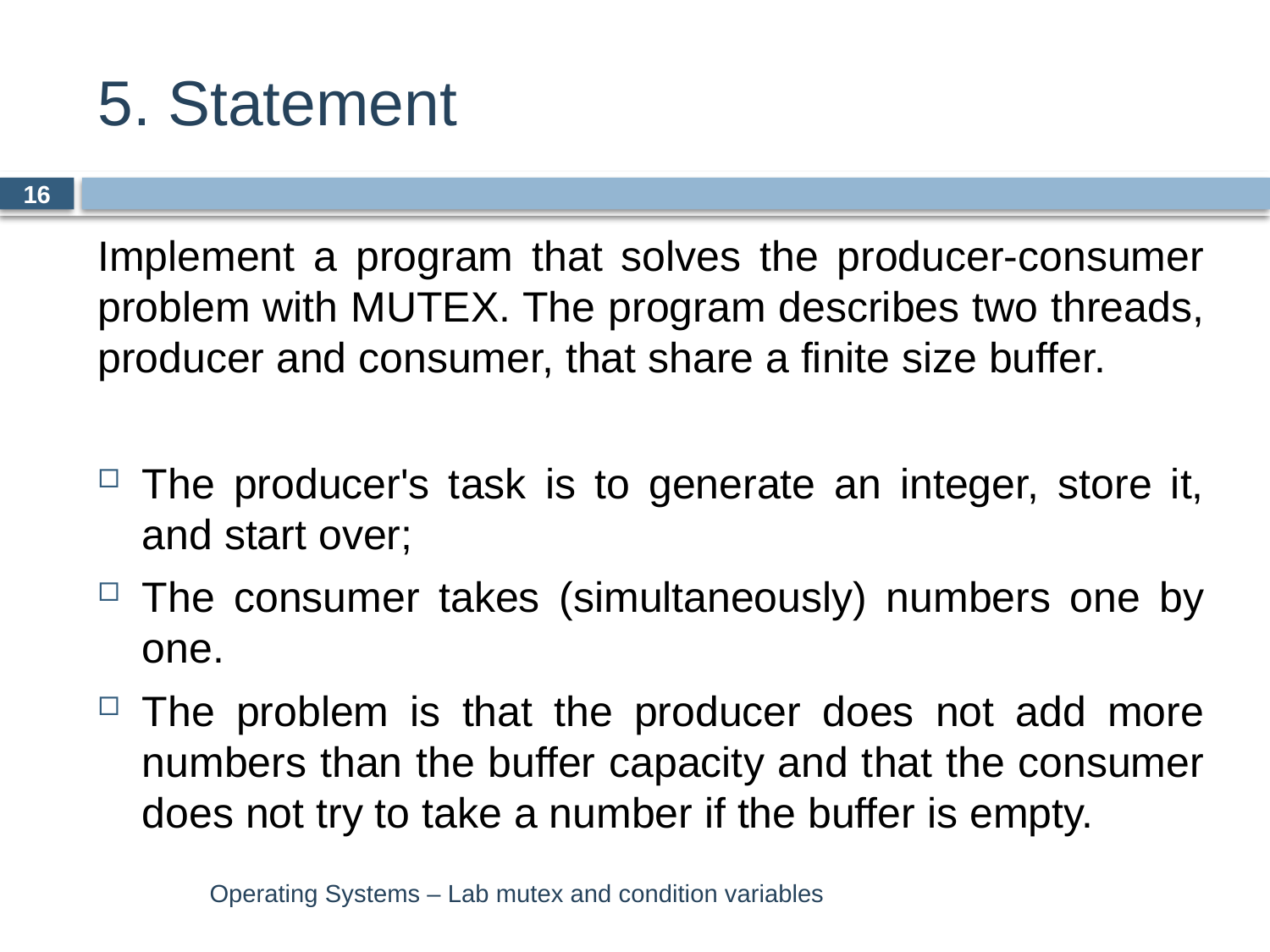

# 5. Statement
16
Implement a program that solves the producer-consumer problem with MUTEX. The program describes two threads, producer and consumer, that share a finite size buffer.

The producer's task is to generate an integer, store it, and start over;
The consumer takes (simultaneously) numbers one by one.
The problem is that the producer does not add more numbers than the buffer capacity and that the consumer does not try to take a number if the buffer is empty.
Operating Systems – Lab mutex and condition variables